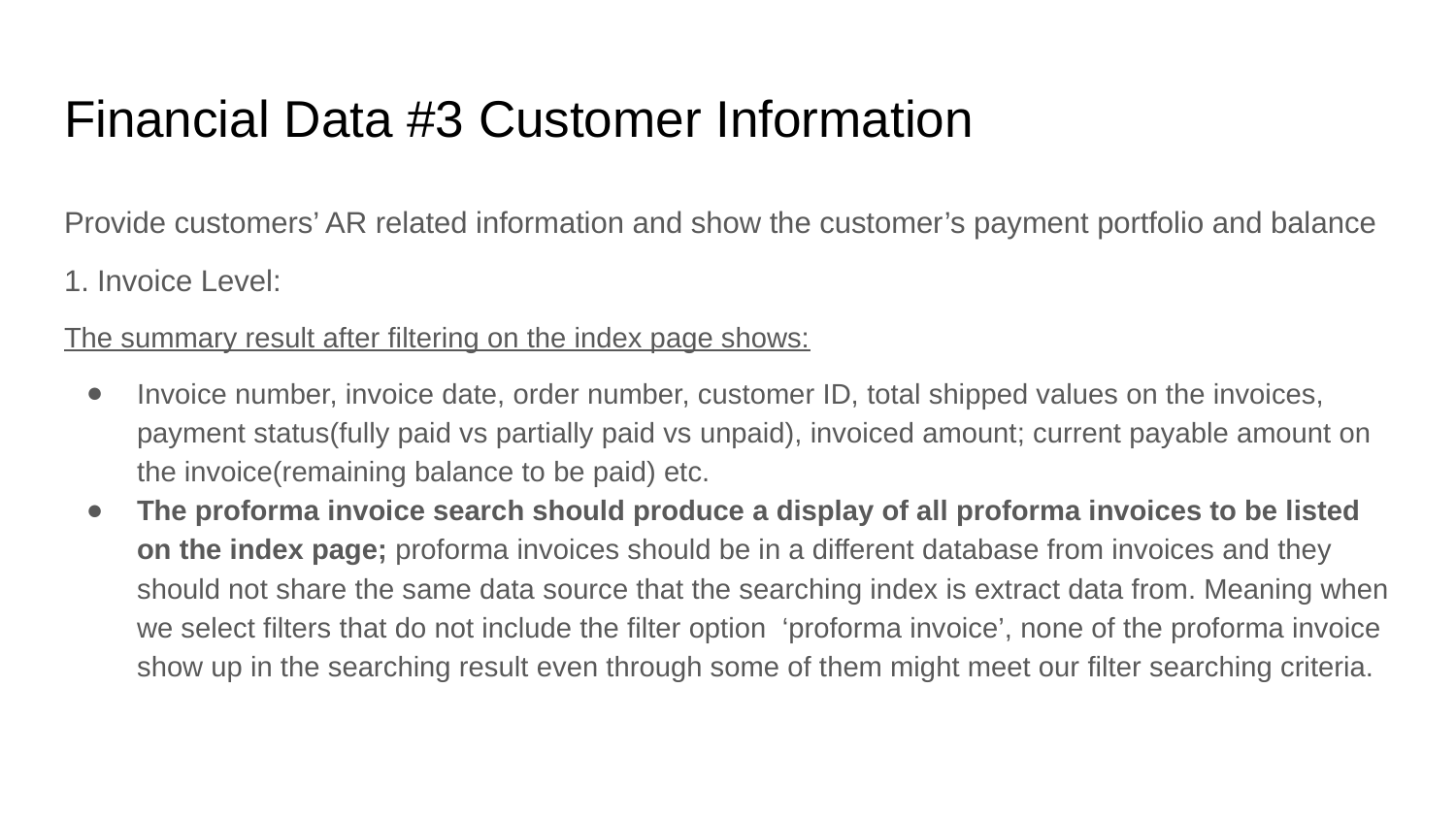

# Financial Data #3 Customer Information
Provide customers’ AR related information and show the customer’s payment portfolio and balance
1. Invoice Level:
The summary result after filtering on the index page shows:
Invoice number, invoice date, order number, customer ID, total shipped values on the invoices, payment status(fully paid vs partially paid vs unpaid), invoiced amount; current payable amount on the invoice(remaining balance to be paid) etc.
The proforma invoice search should produce a display of all proforma invoices to be listed on the index page; proforma invoices should be in a different database from invoices and they should not share the same data source that the searching index is extract data from. Meaning when we select filters that do not include the filter option  ‘proforma invoice’, none of the proforma invoice show up in the searching result even through some of them might meet our filter searching criteria.